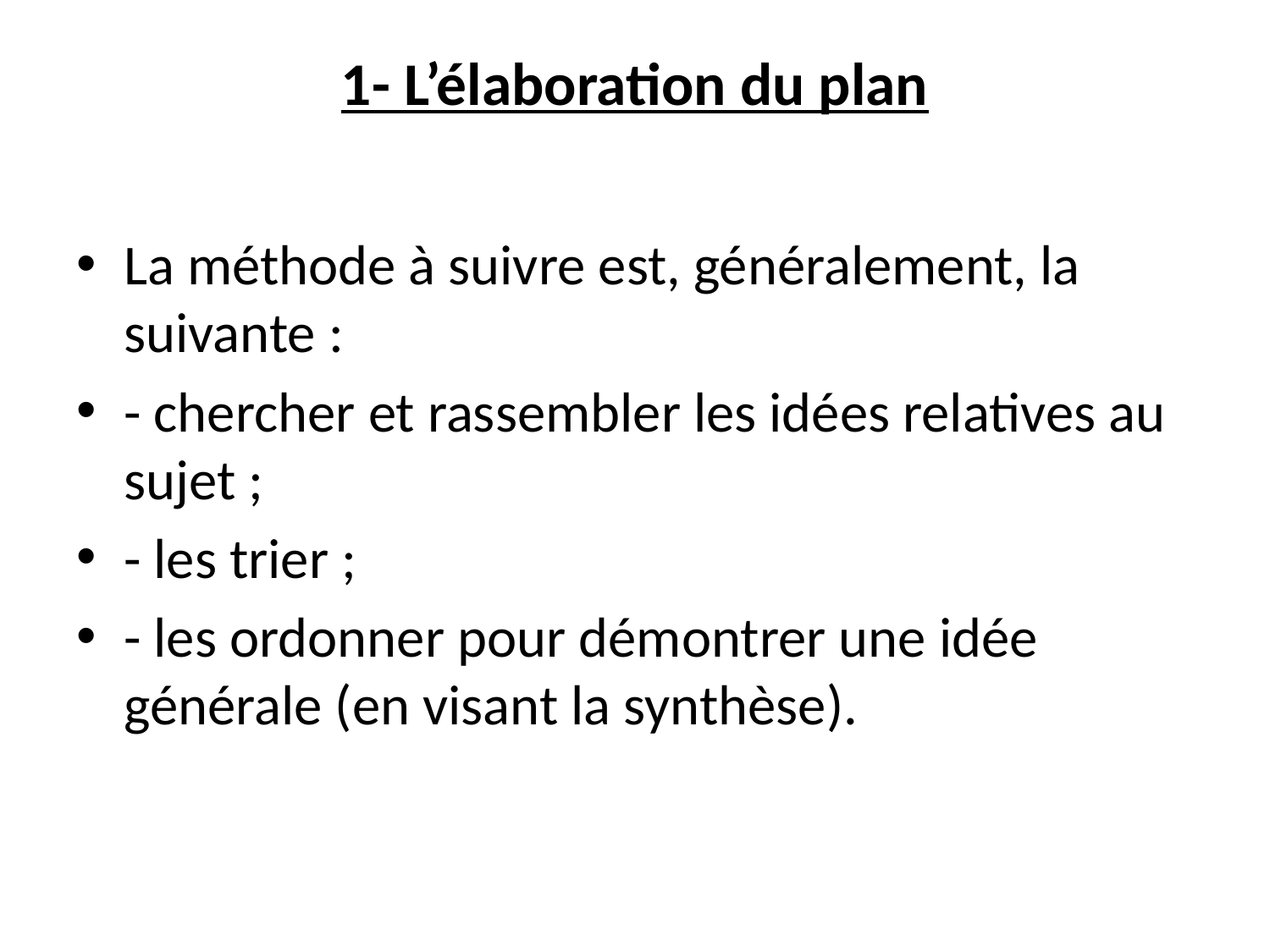

# 1- L’élaboration du plan
La méthode à suivre est, généralement, la suivante :
- chercher et rassembler les idées relatives au sujet ;
- les trier ;
- les ordonner pour démontrer une idée générale (en visant la synthèse).